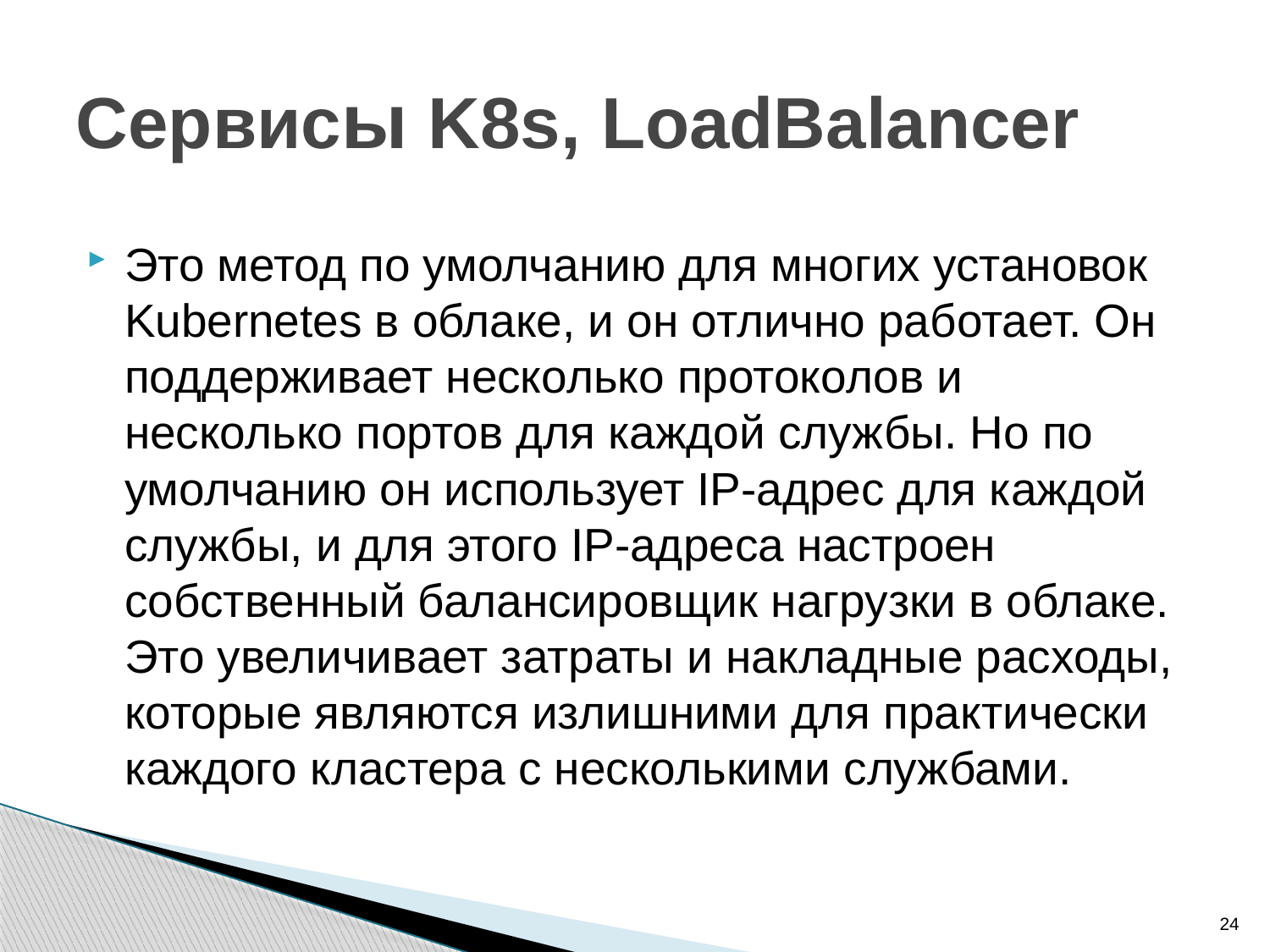

# Сервисы K8s, LoadBalancer
Это метод по умолчанию для многих установок Kubernetes в облаке, и он отлично работает. Он поддерживает несколько протоколов и несколько портов для каждой службы. Но по умолчанию он использует IP-адрес для каждой службы, и для этого IP-адреса настроен собственный балансировщик нагрузки в облаке. Это увеличивает затраты и накладные расходы, которые являются излишними для практически каждого кластера с несколькими службами.

24